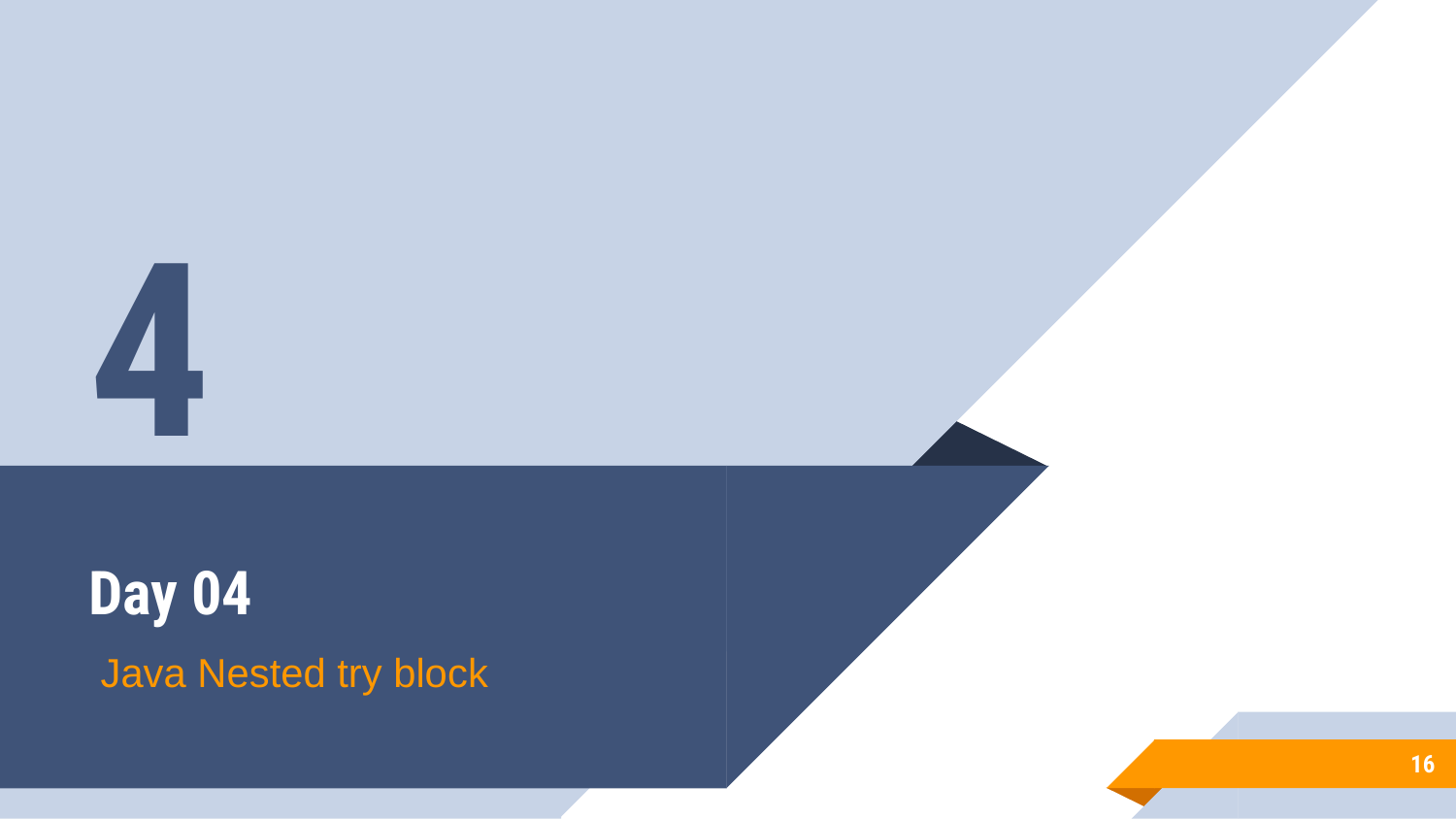

4
# Day 04
Java Nested try block
16